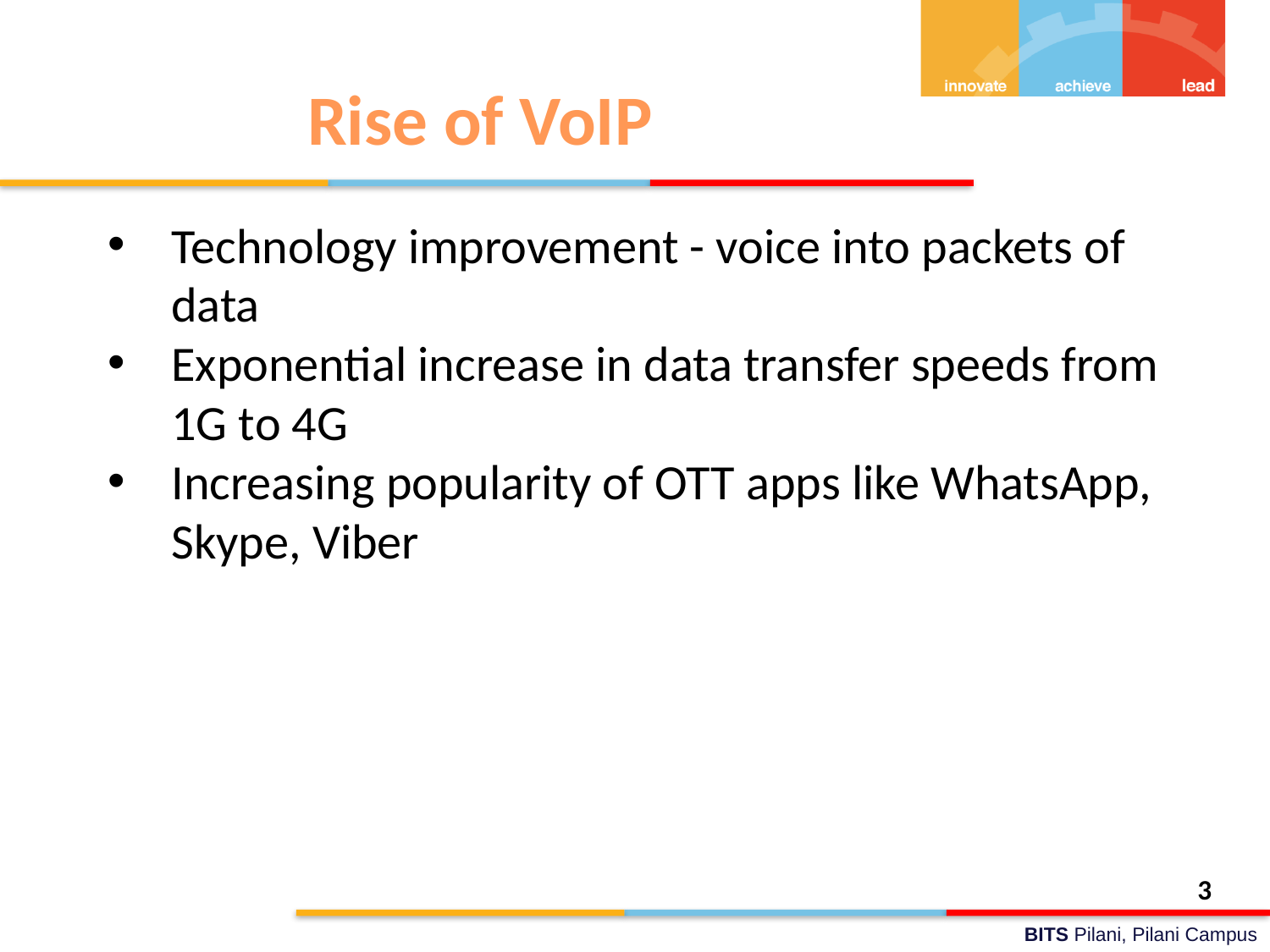

# Rise of VoIP
Technology improvement - voice into packets of data
Exponential increase in data transfer speeds from 1G to 4G
Increasing popularity of OTT apps like WhatsApp, Skype, Viber

3